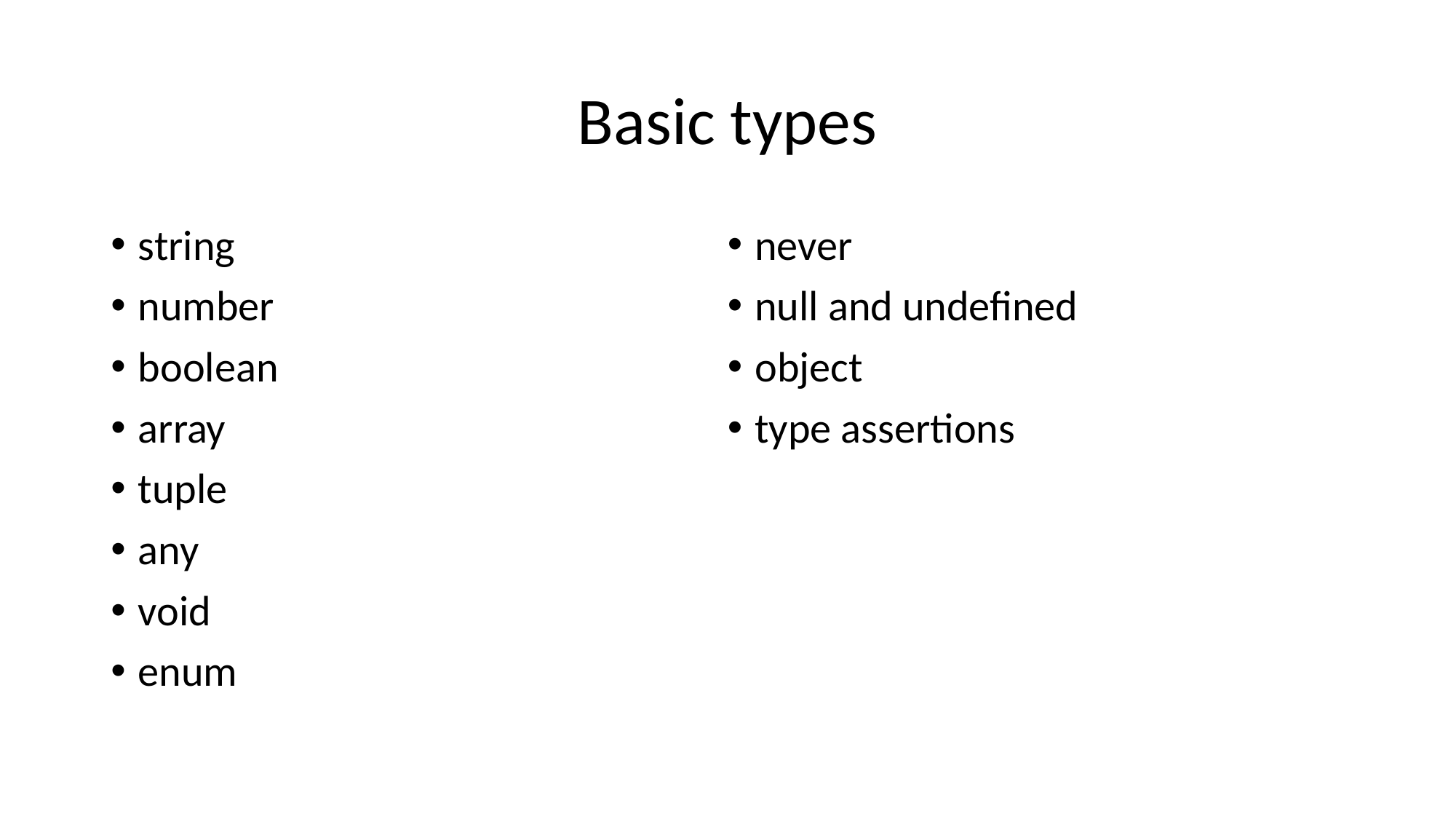

# Basic types
string
number
boolean
array
tuple
any
void
enum
never
null and undefined
object
type assertions